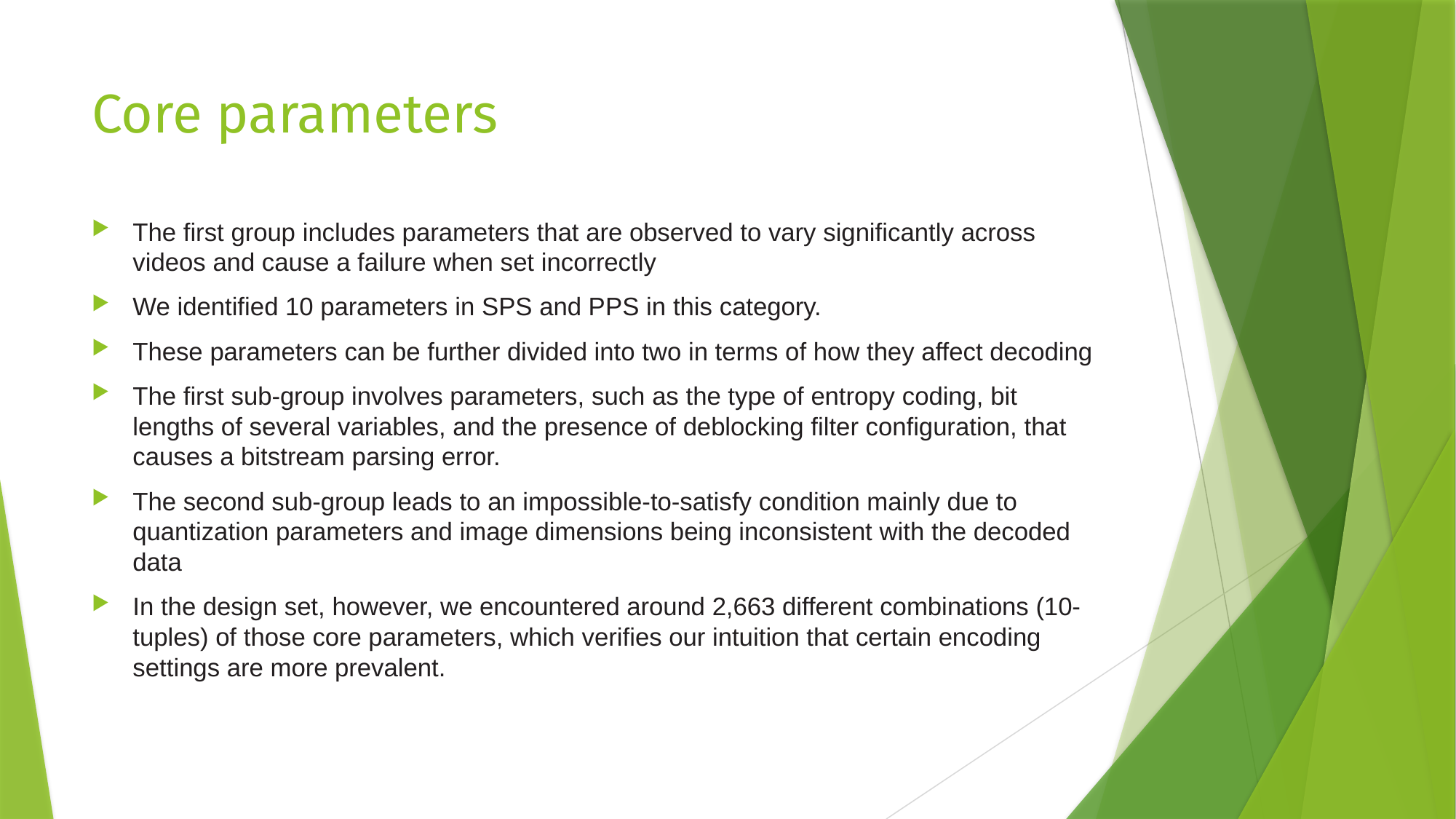

# Core parameters
The first group includes parameters that are observed to vary significantly across videos and cause a failure when set incorrectly
We identified 10 parameters in SPS and PPS in this category.
These parameters can be further divided into two in terms of how they affect decoding
The first sub-group involves parameters, such as the type of entropy coding, bit lengths of several variables, and the presence of deblocking filter configuration, that causes a bitstream parsing error.
The second sub-group leads to an impossible-to-satisfy condition mainly due to quantization parameters and image dimensions being inconsistent with the decoded data
In the design set, however, we encountered around 2,663 different combinations (10-tuples) of those core parameters, which verifies our intuition that certain encoding settings are more prevalent.